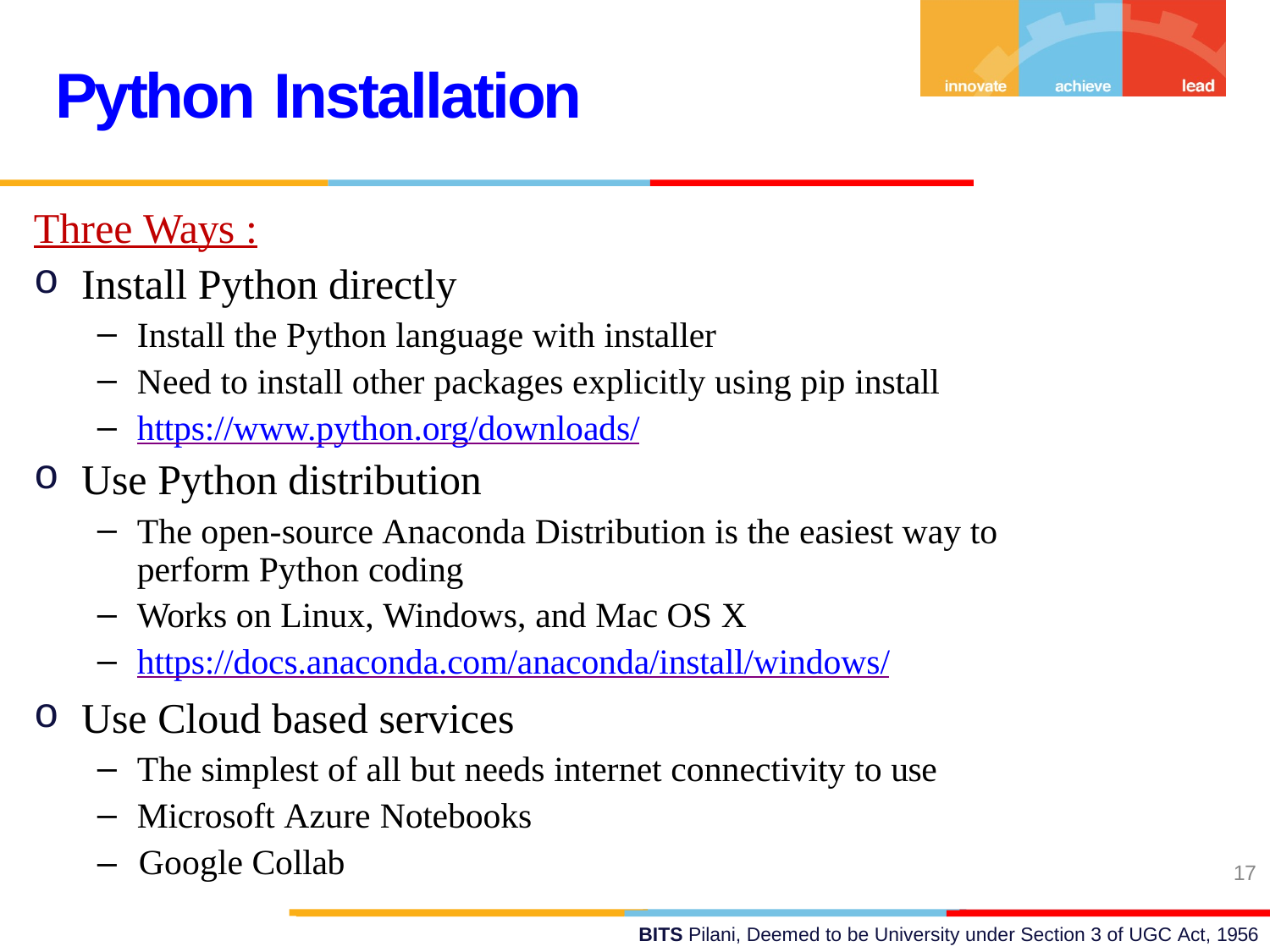

# Python Installation
Three Ways :
Install Python directly
Install the Python language with installer
Need to install other packages explicitly using pip install
https://www.python.org/downloads/
Use Python distribution
The open-source Anaconda Distribution is the easiest way to perform Python coding
Works on Linux, Windows, and Mac OS X
https://docs.anaconda.com/anaconda/install/windows/
Use Cloud based services
The simplest of all but needs internet connectivity to use
Microsoft Azure Notebooks
–	Google Collab
17
BITS Pilani, Deemed to be University under Section 3 of UGC Act, 1956